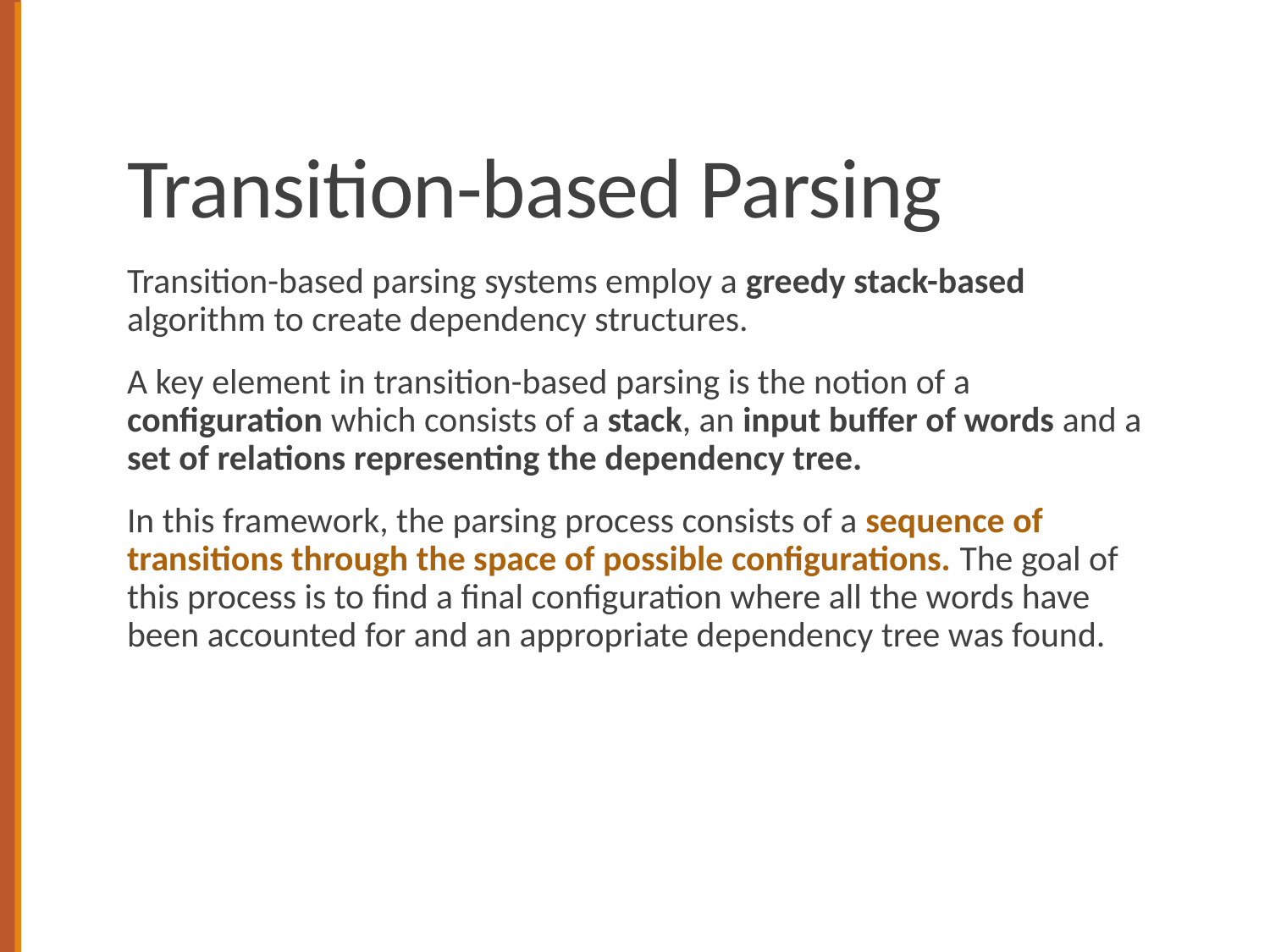

# Transition-based Parsing
Transition-based parsing systems employ a greedy stack-based algorithm to create dependency structures.
A key element in transition-based parsing is the notion of a configuration which consists of a stack, an input buffer of words and a set of relations representing the dependency tree.
In this framework, the parsing process consists of a sequence of transitions through the space of possible configurations. The goal of this process is to find a final configuration where all the words have been accounted for and an appropriate dependency tree was found.